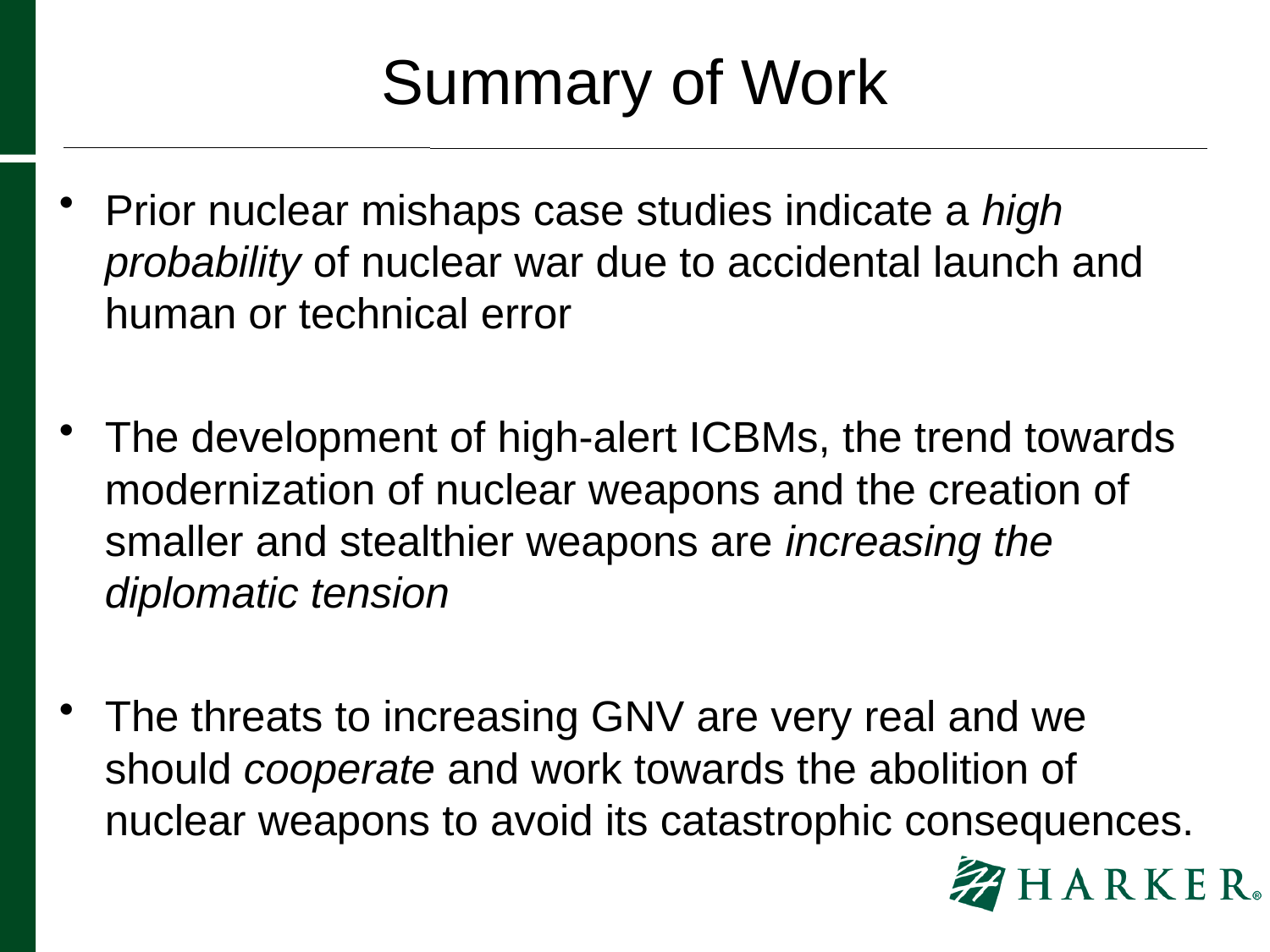

# Summary of Work
Prior nuclear mishaps case studies indicate a high probability of nuclear war due to accidental launch and human or technical error

The development of high-alert ICBMs, the trend towards modernization of nuclear weapons and the creation of smaller and stealthier weapons are increasing the diplomatic tension

The threats to increasing GNV are very real and we should cooperate and work towards the abolition of nuclear weapons to avoid its catastrophic consequences.